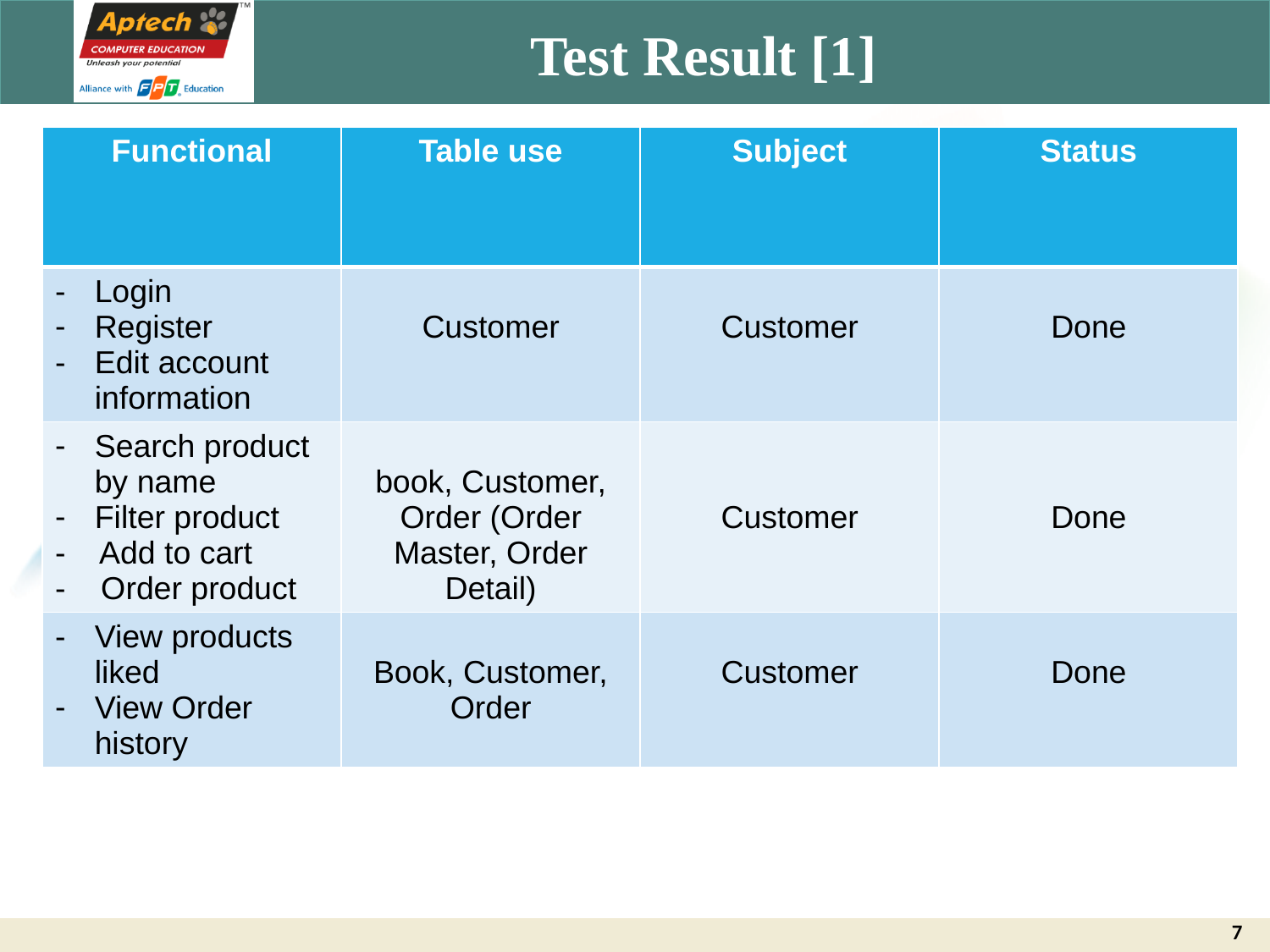

# Test Result [1]
| Functional | Table use | Subject | Status |
| --- | --- | --- | --- |
| Login Register Edit account information | Customer | Customer | Done |
| Search product by name Filter product - Add to cart - Order product | book, Customer, Order (Order Master, Order Detail) | Customer | Done |
| View products liked View Order history | Book, Customer, Order | Customer | Done |
7